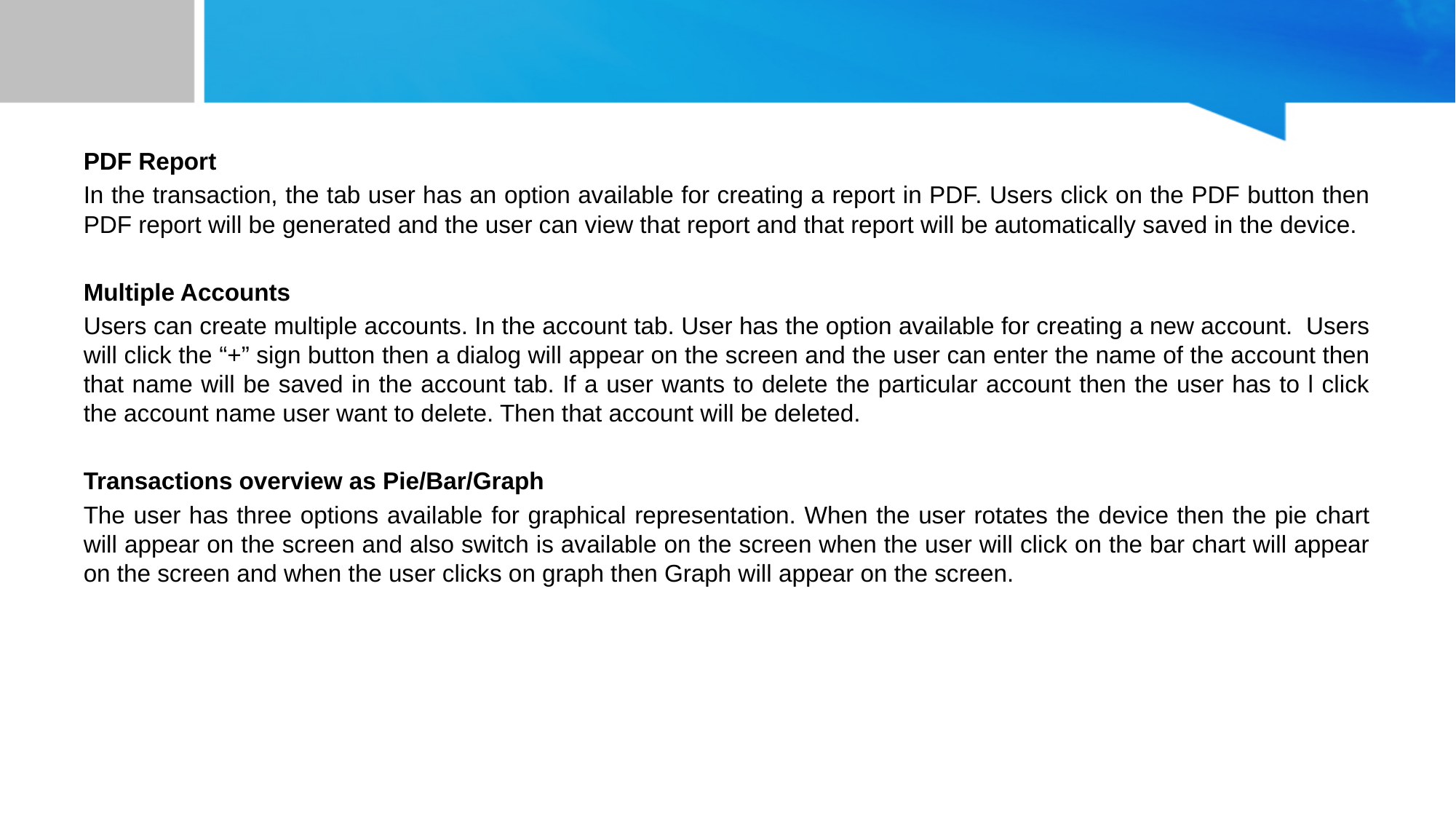

#
PDF Report
In the transaction, the tab user has an option available for creating a report in PDF. Users click on the PDF button then PDF report will be generated and the user can view that report and that report will be automatically saved in the device.

Multiple Accounts
Users can create multiple accounts. In the account tab. User has the option available for creating a new account.  Users will click the “+” sign button then a dialog will appear on the screen and the user can enter the name of the account then that name will be saved in the account tab. If a user wants to delete the particular account then the user has to l click the account name user want to delete. Then that account will be deleted.

Transactions overview as Pie/Bar/Graph
The user has three options available for graphical representation. When the user rotates the device then the pie chart will appear on the screen and also switch is available on the screen when the user will click on the bar chart will appear on the screen and when the user clicks on graph then Graph will appear on the screen.